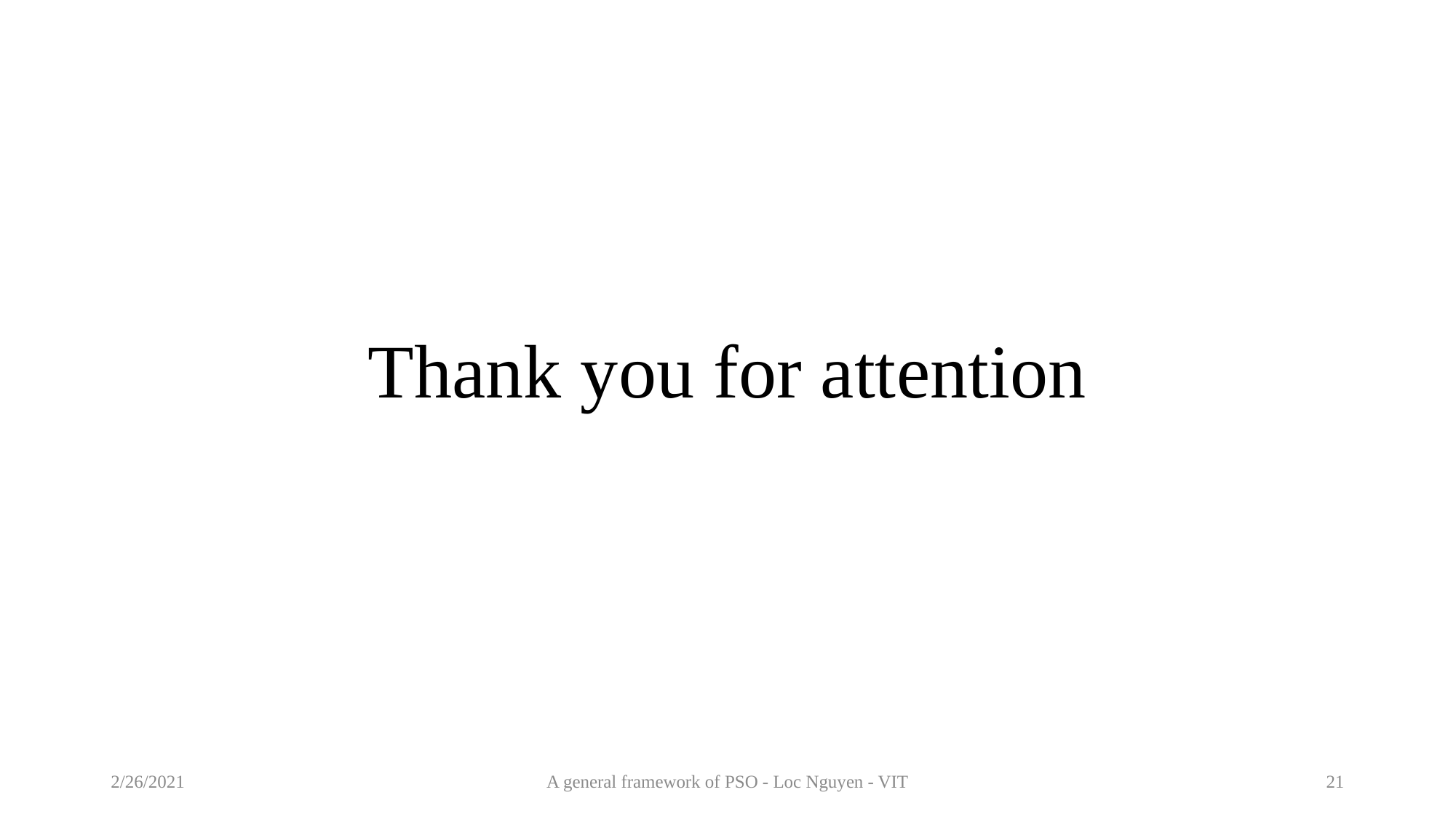

# Thank you for attention
2/26/2021
A general framework of PSO - Loc Nguyen - VIT
21